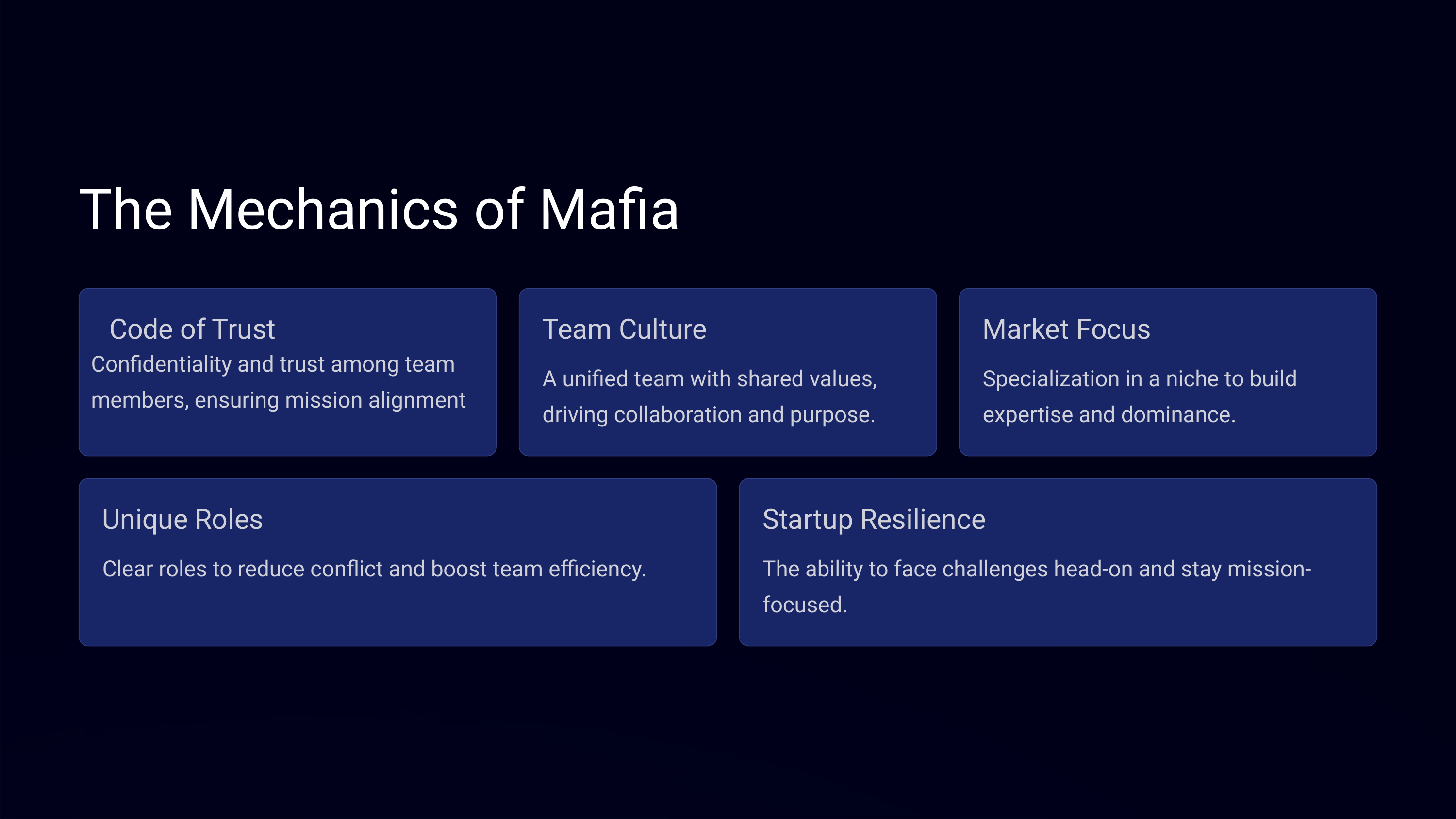

The Mechanics of Mafia

 Code of Trust
Team Culture

Market Focus

Confidentiality and trust among team members, ensuring mission alignment

A unified team with shared values, driving collaboration and purpose.

Specialization in a niche to build expertise and dominance.

Unique Roles

Startup Resilience

Clear roles to reduce conflict and boost team efficiency.

The ability to face challenges head-on and stay mission-focused.